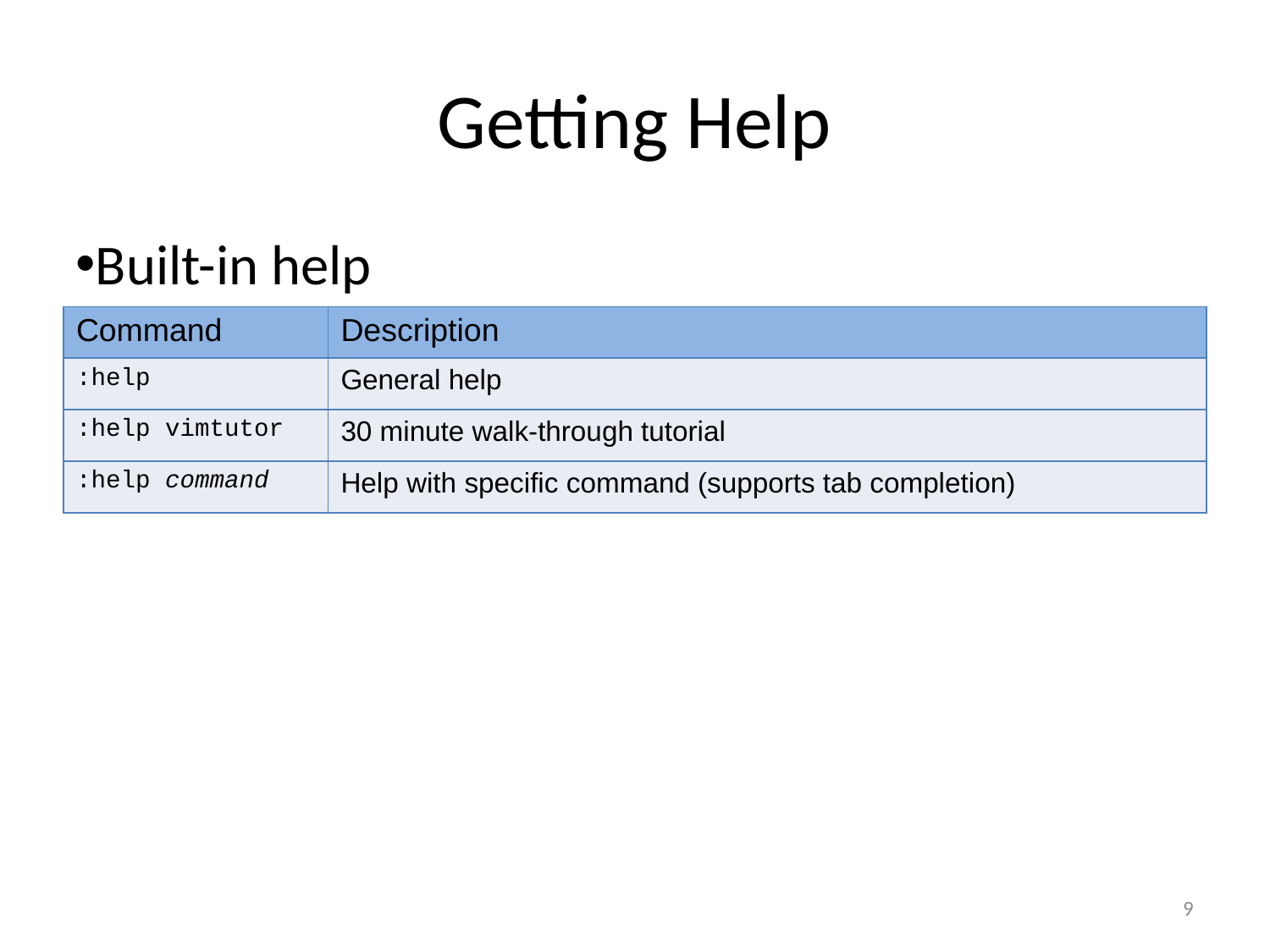

Getting Help
Built-in help
| Command | Description |
| --- | --- |
| :help | General help |
| :help vimtutor | 30 minute walk-through tutorial |
| :help command | Help with specific command (supports tab completion) |
9